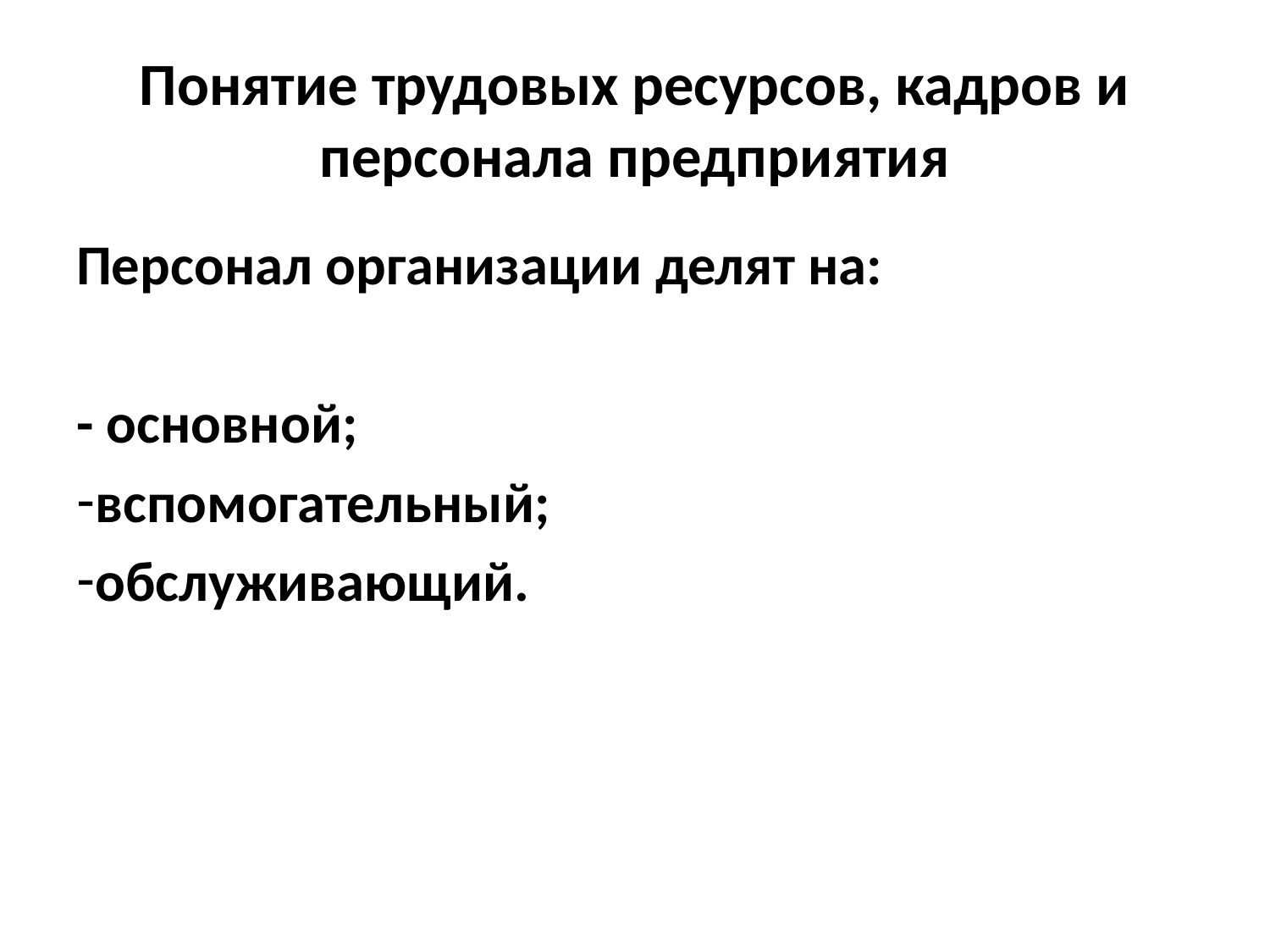

# Понятие трудовых ресурсов, кадров и персонала предприятия
Персонал организации делят на:

- основной;
вспомогательный;
обслуживающий.